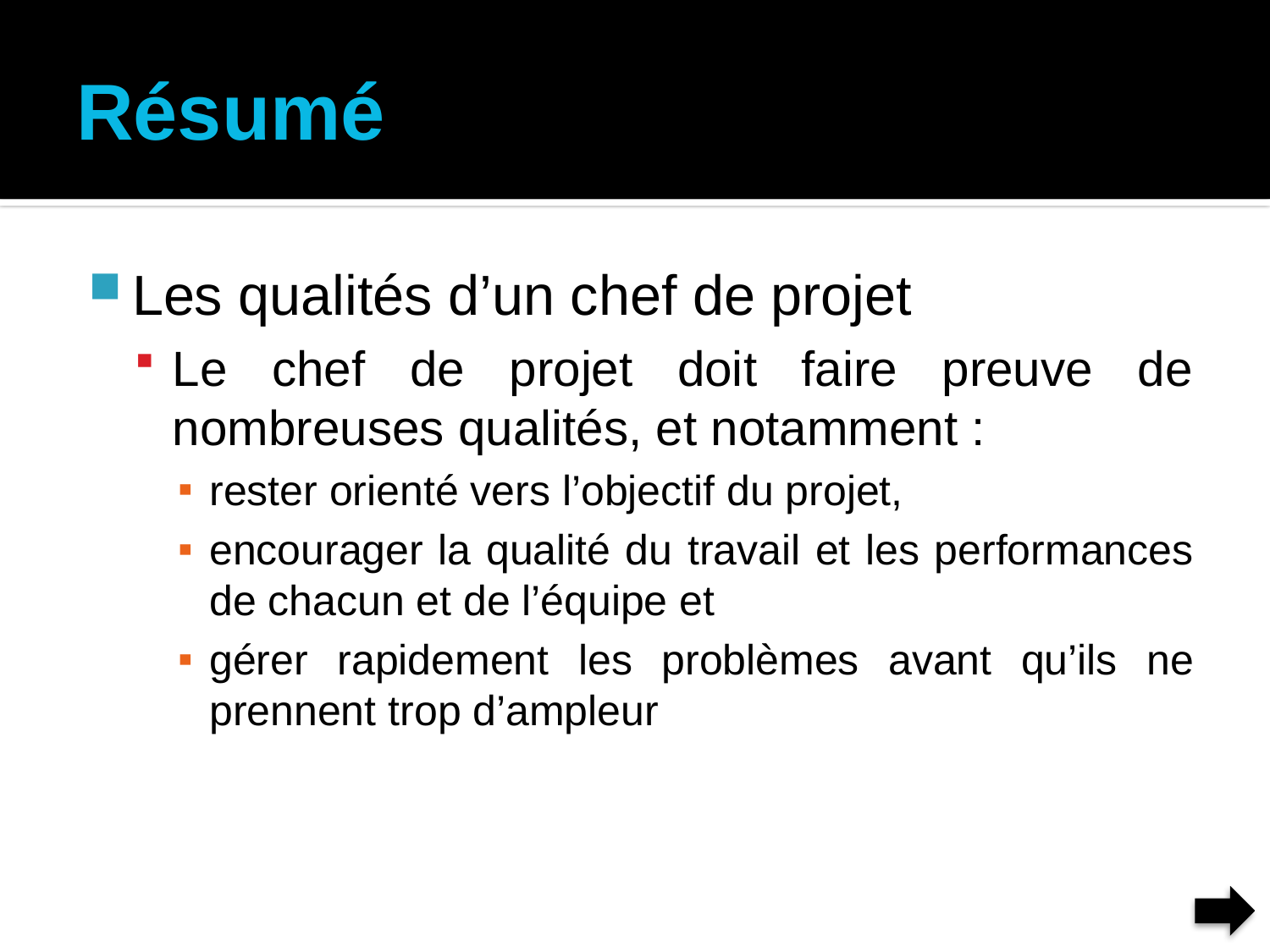

# Résumé
Les qualités d’un chef de projet
Le chef de projet doit faire preuve de nombreuses qualités, et notamment :
rester orienté vers l’objectif du projet,
encourager la qualité du travail et les performances de chacun et de l’équipe et
gérer rapidement les problèmes avant qu’ils ne prennent trop d’ampleur